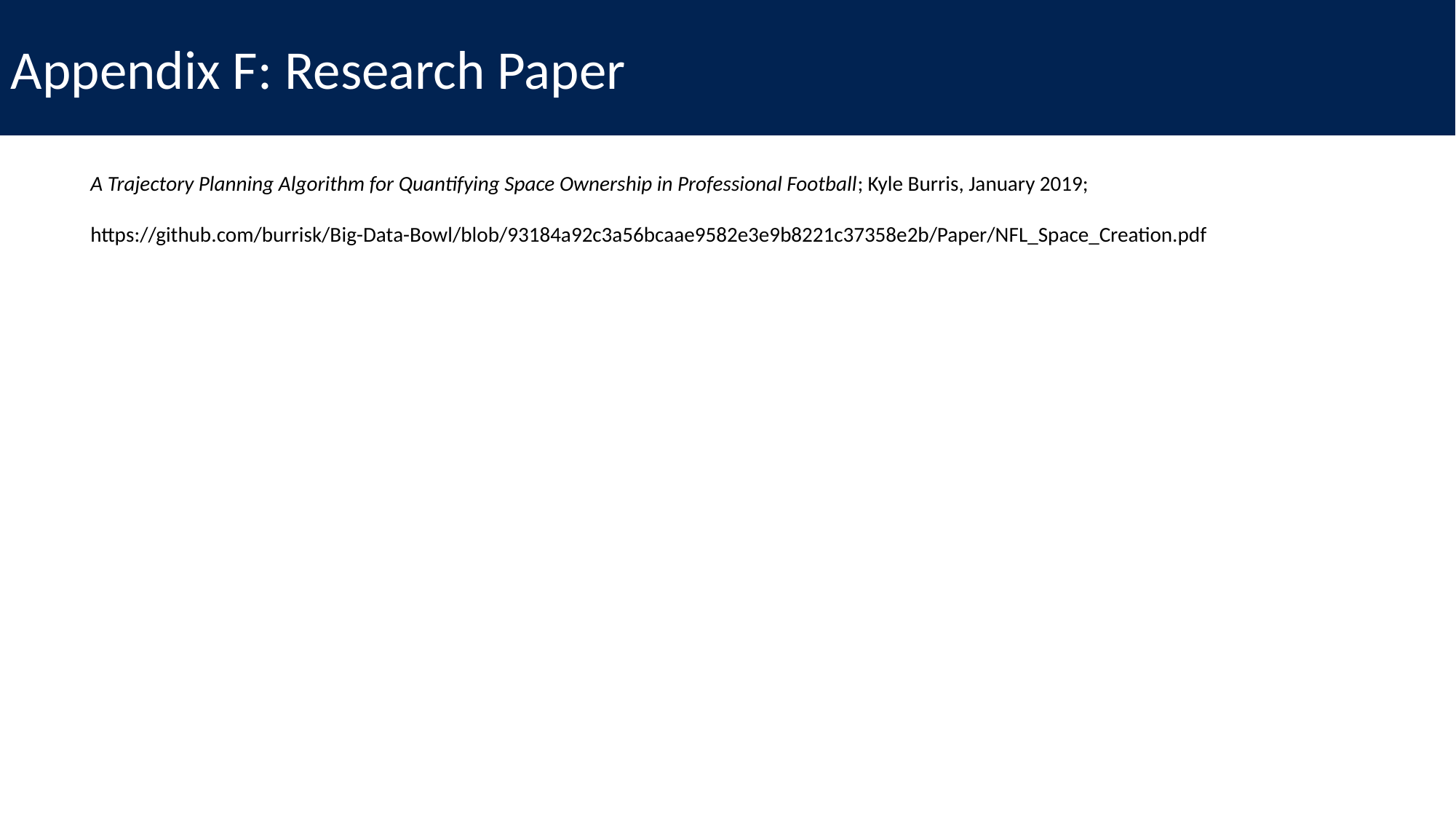

Appendix F: Research Paper
A Trajectory Planning Algorithm for Quantifying Space Ownership in Professional Football; Kyle Burris, January 2019; 
https://github.com/burrisk/Big-Data-Bowl/blob/93184a92c3a56bcaae9582e3e9b8221c37358e2b/Paper/NFL_Space_Creation.pdf